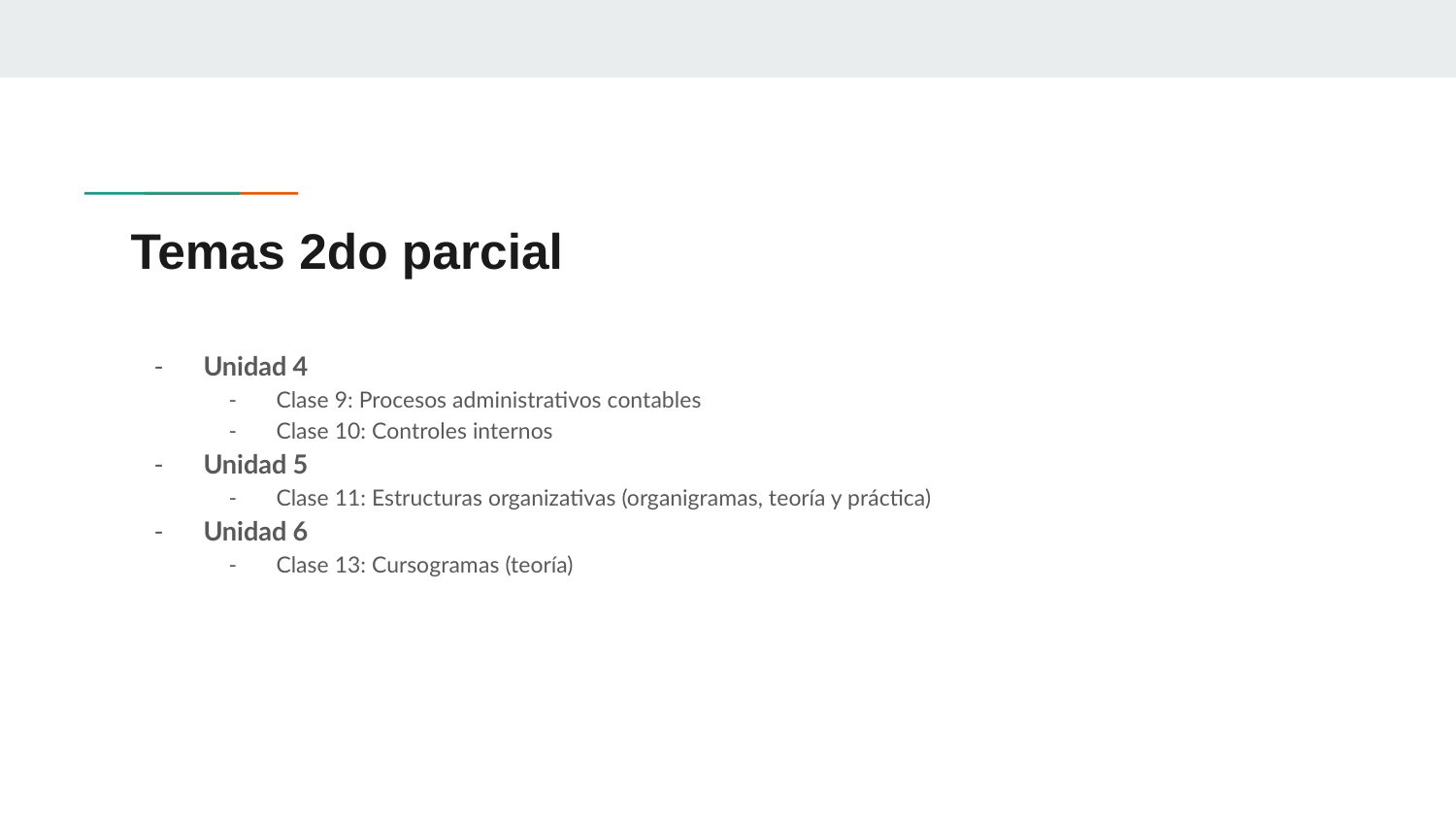

# Temas 2do parcial
Unidad 4
Clase 9: Procesos administrativos contables
Clase 10: Controles internos
Unidad 5
Clase 11: Estructuras organizativas (organigramas, teoría y práctica)
Unidad 6
Clase 13: Cursogramas (teoría)